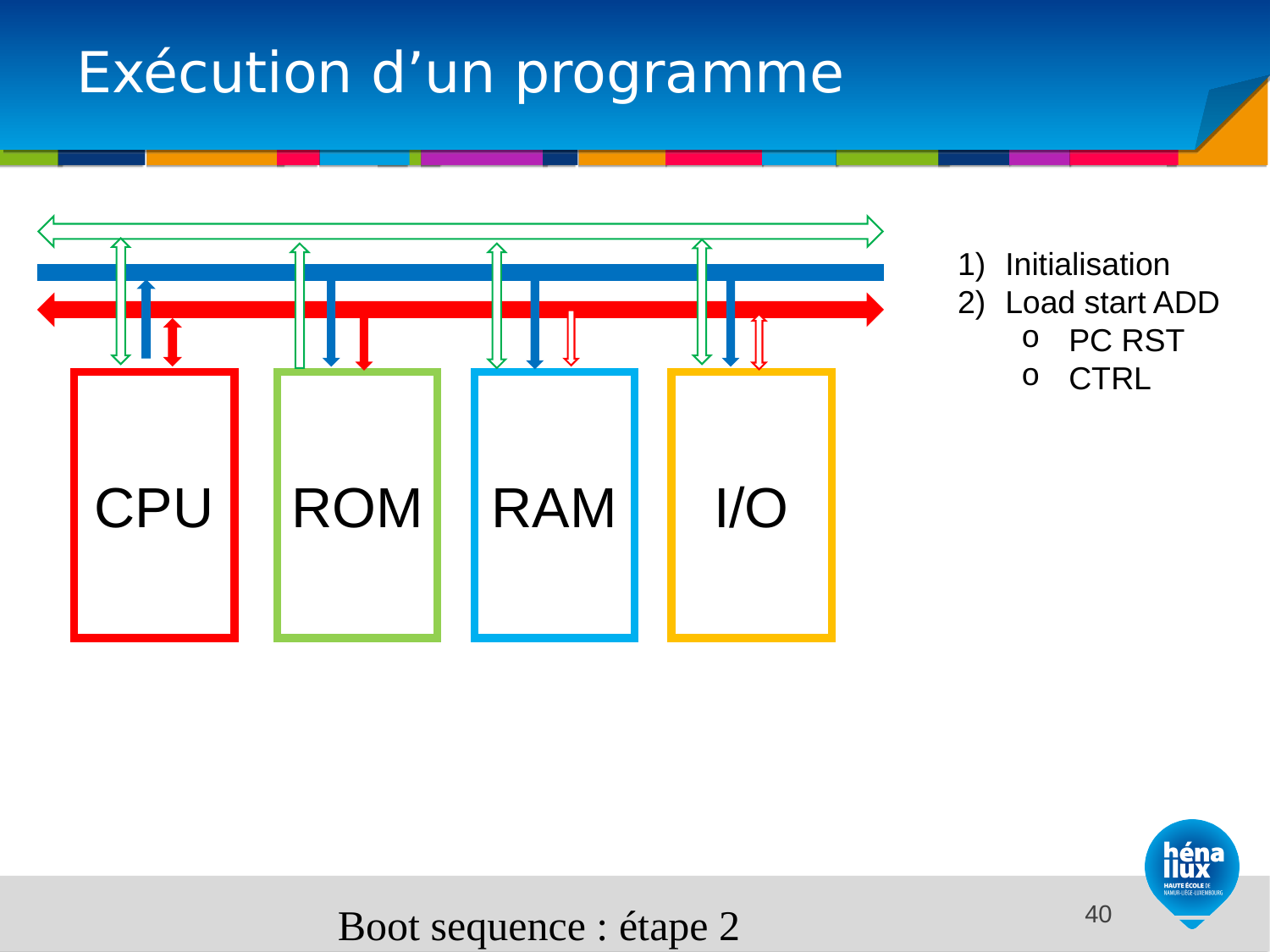

# Exécution d’un programme

Initialisation
Load start ADD
PC RST
CTRL

CPU
ROM
RAM
I/O
Boot sequence : étape 2
40